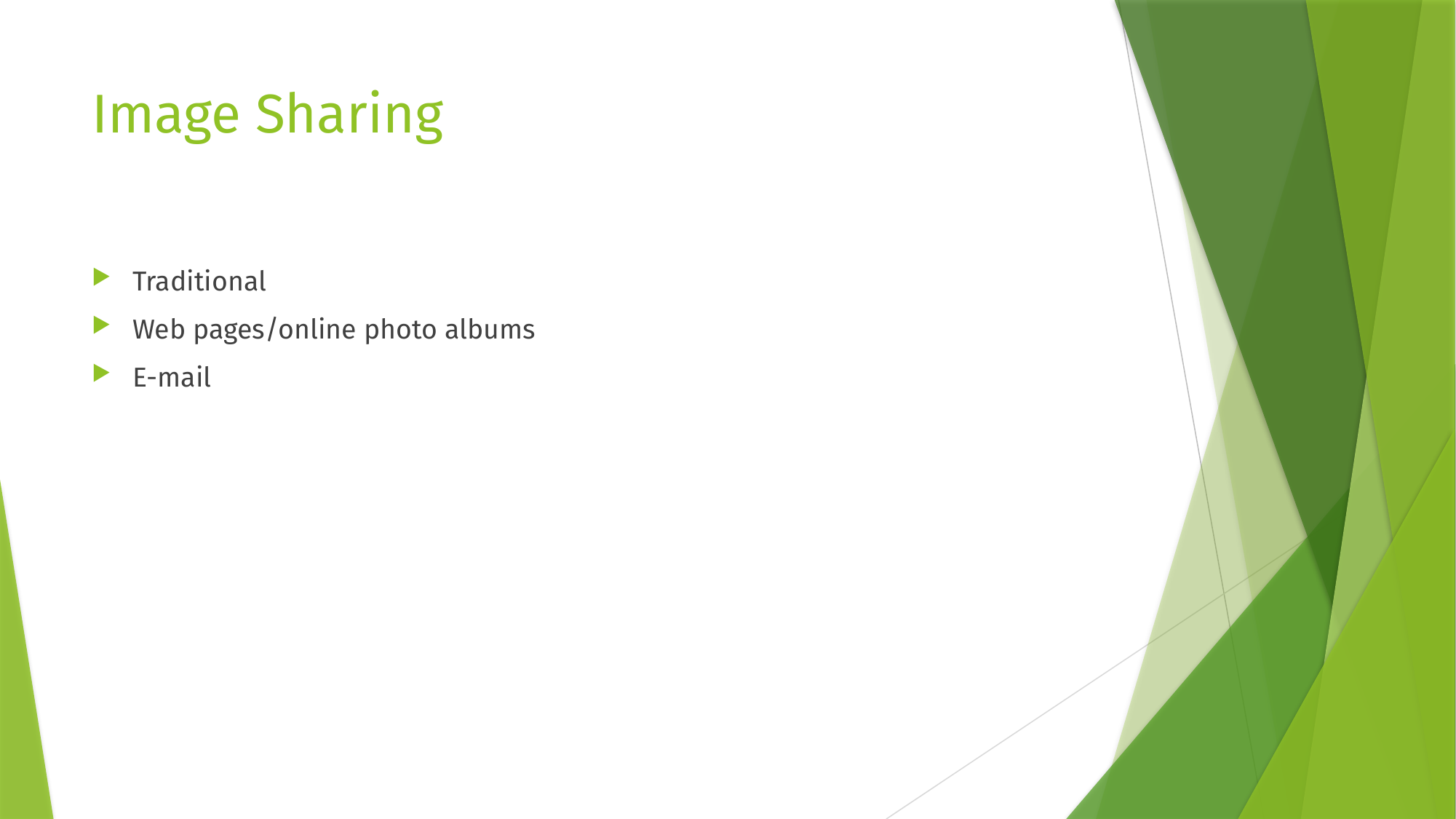

# Image Sharing
Traditional
Web pages/online photo albums
E-mail